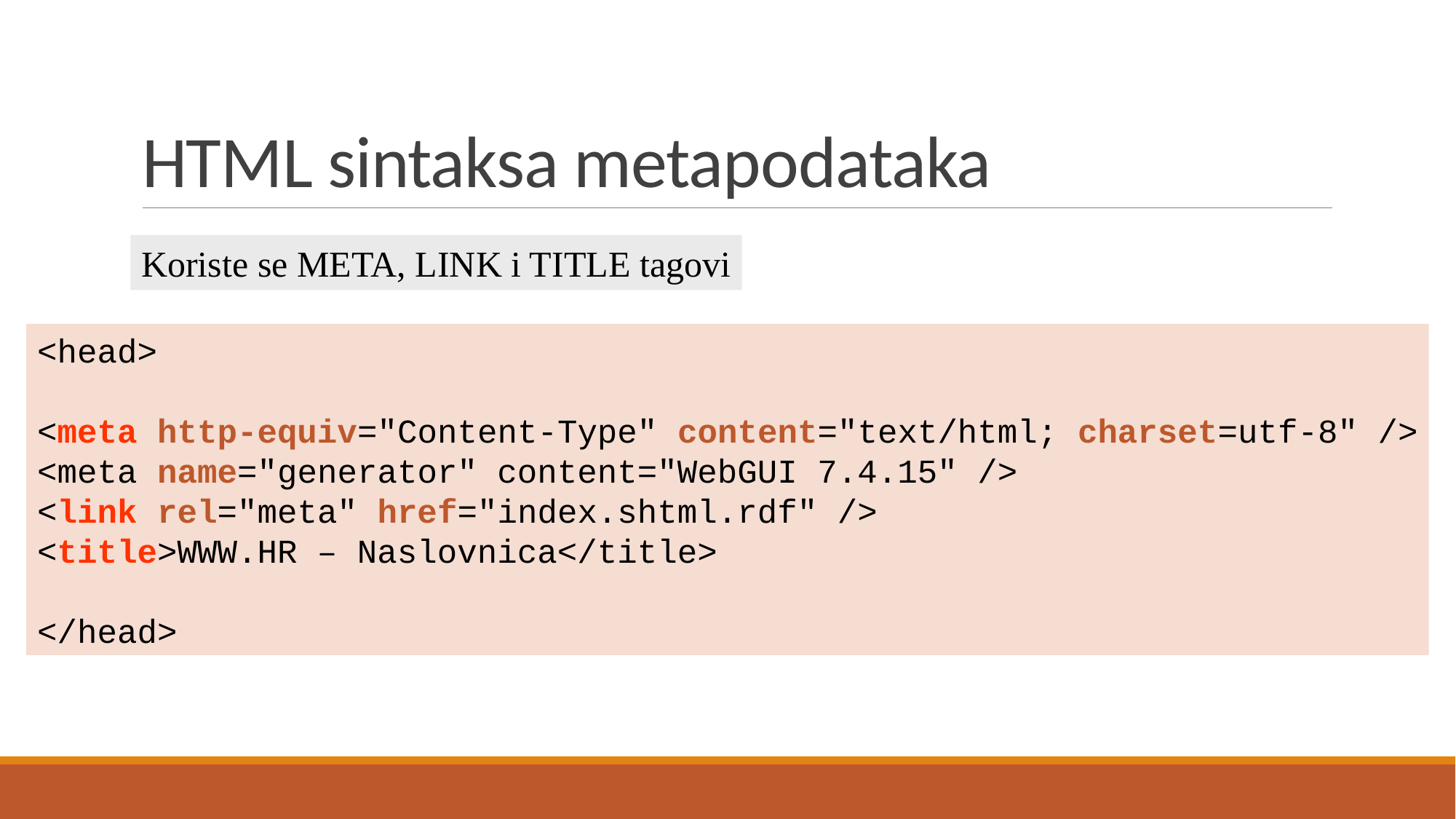

# HTML sintaksa metapodataka
Koriste se META, LINK i TITLE tagovi
<head>

<meta http-equiv="Content-Type" content="text/html; charset=utf-8" />
<meta name="generator" content="WebGUI 7.4.15" />
<link rel="meta" href="index.shtml.rdf" />
<title>WWW.HR – Naslovnica</title>

</head>